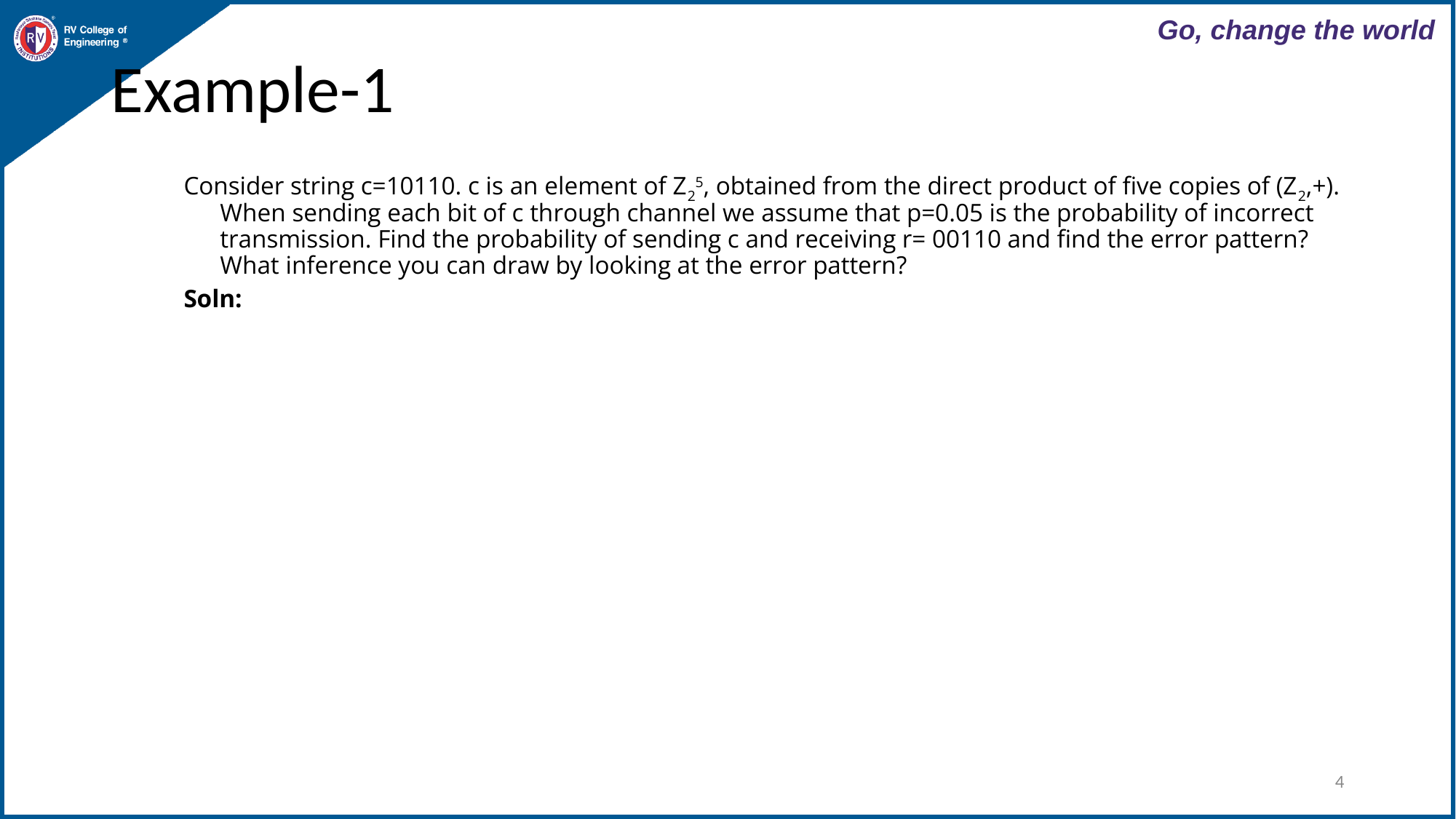

# Example-1
Consider string c=10110. c is an element of Z25, obtained from the direct product of five copies of (Z2,+). When sending each bit of c through channel we assume that p=0.05 is the probability of incorrect transmission. Find the probability of sending c and receiving r= 00110 and find the error pattern? What inference you can draw by looking at the error pattern?
Soln:

4